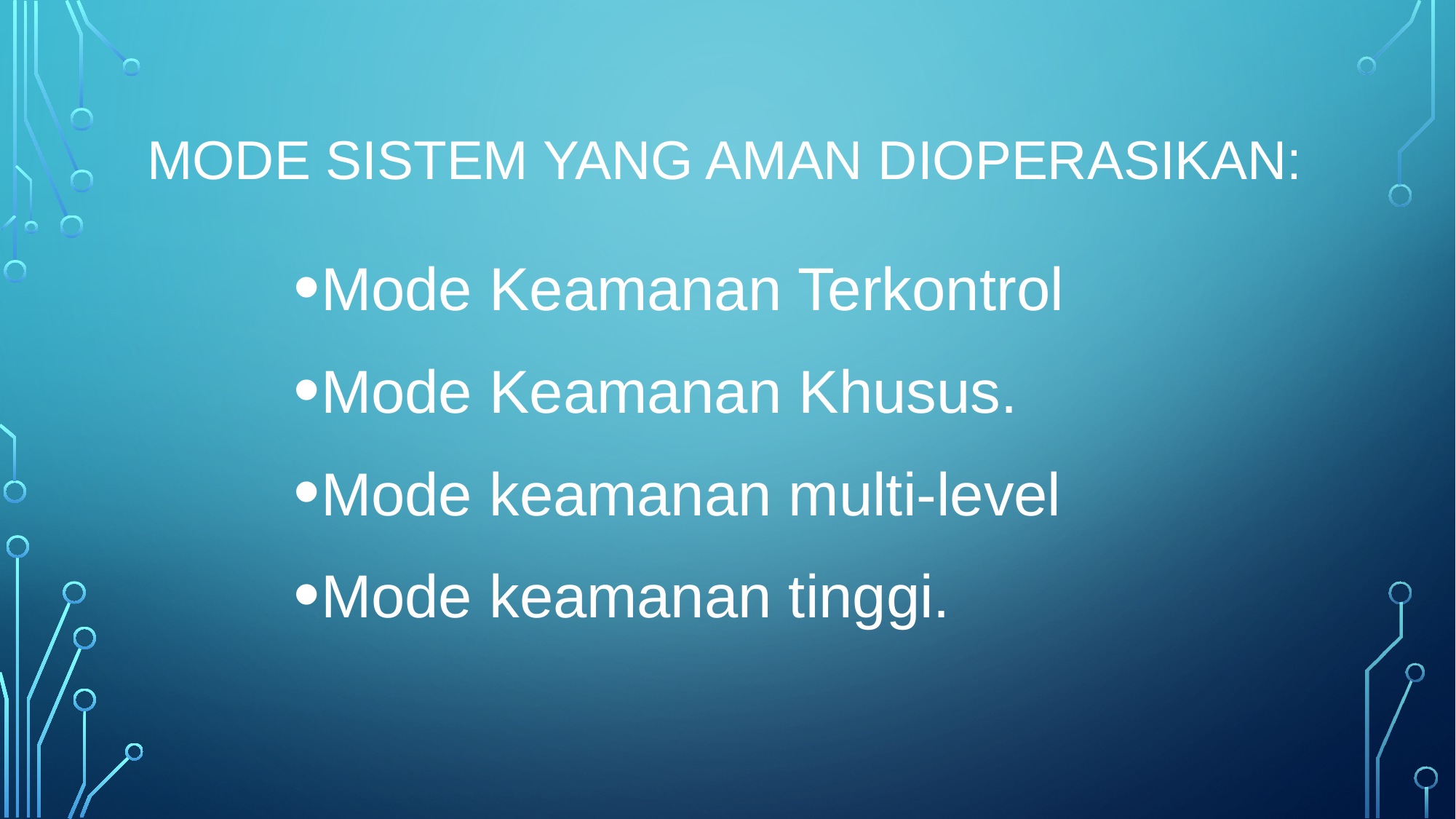

# Mode Sistem yang aman dioperasikan:
Mode Keamanan Terkontrol
Mode Keamanan Khusus.
Mode keamanan multi-level
Mode keamanan tinggi.